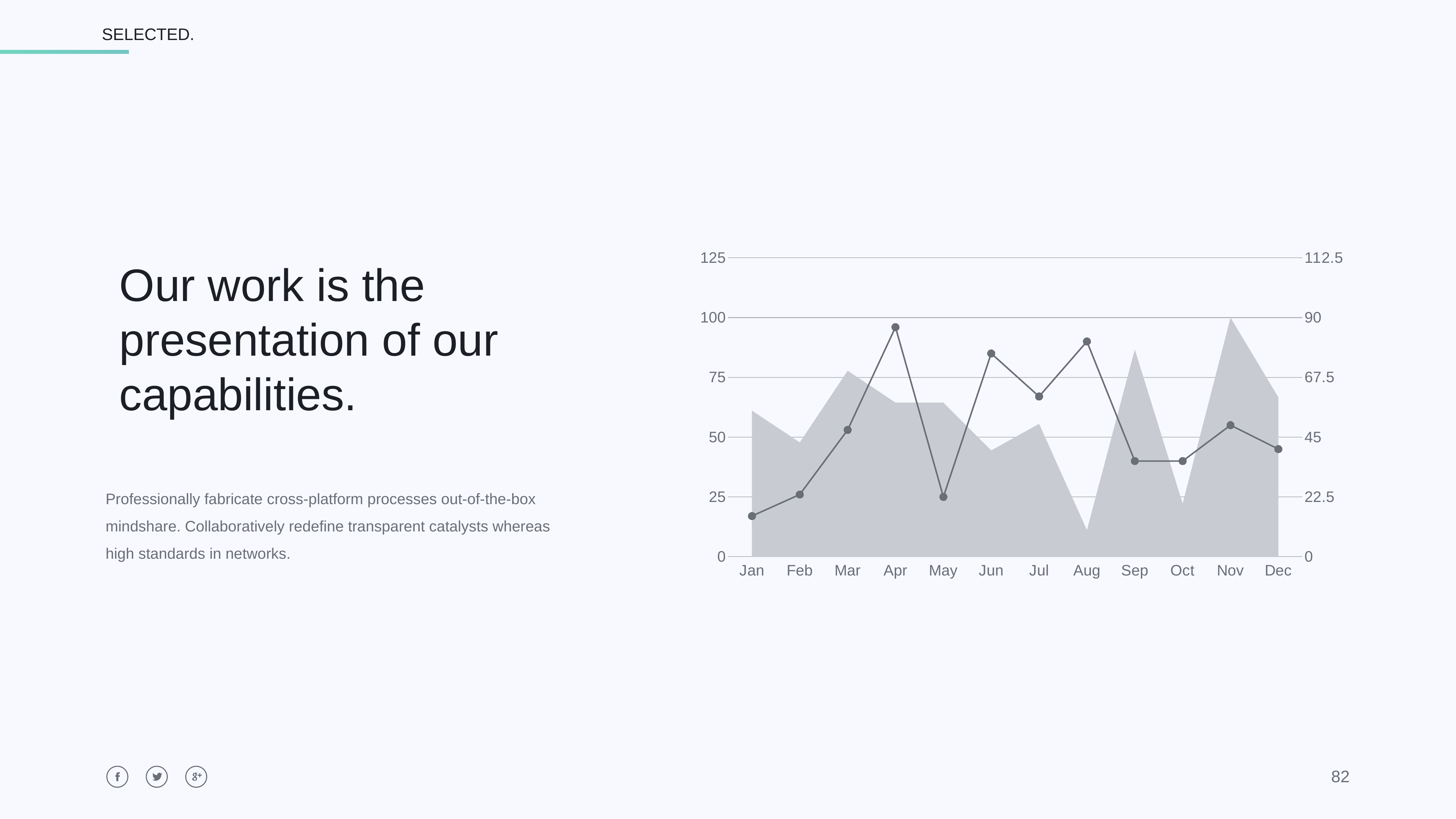

### Chart

| Category | Region 2 | Region 1 |
|---|---|---|
| Jan | 55.0 | 17.0 |
| Feb | 43.0 | 26.0 |
| Mar | 70.0 | 53.0 |
| Apr | 58.0 | 96.0 |
| May | 58.0 | 25.0 |
| Jun | 40.0 | 85.0 |
| Jul | 50.0 | 67.0 |
| Aug | 10.0 | 90.0 |
| Sep | 78.0 | 40.0 |
| Oct | 20.0 | 40.0 |
| Nov | 90.0 | 55.0 |
| Dec | 60.0 | 45.0 |
Our work is the
presentation of our
capabilities.
Professionally fabricate cross-platform processes out-of-the-box
mindshare. Collaboratively redefine transparent catalysts whereas
high standards in networks.